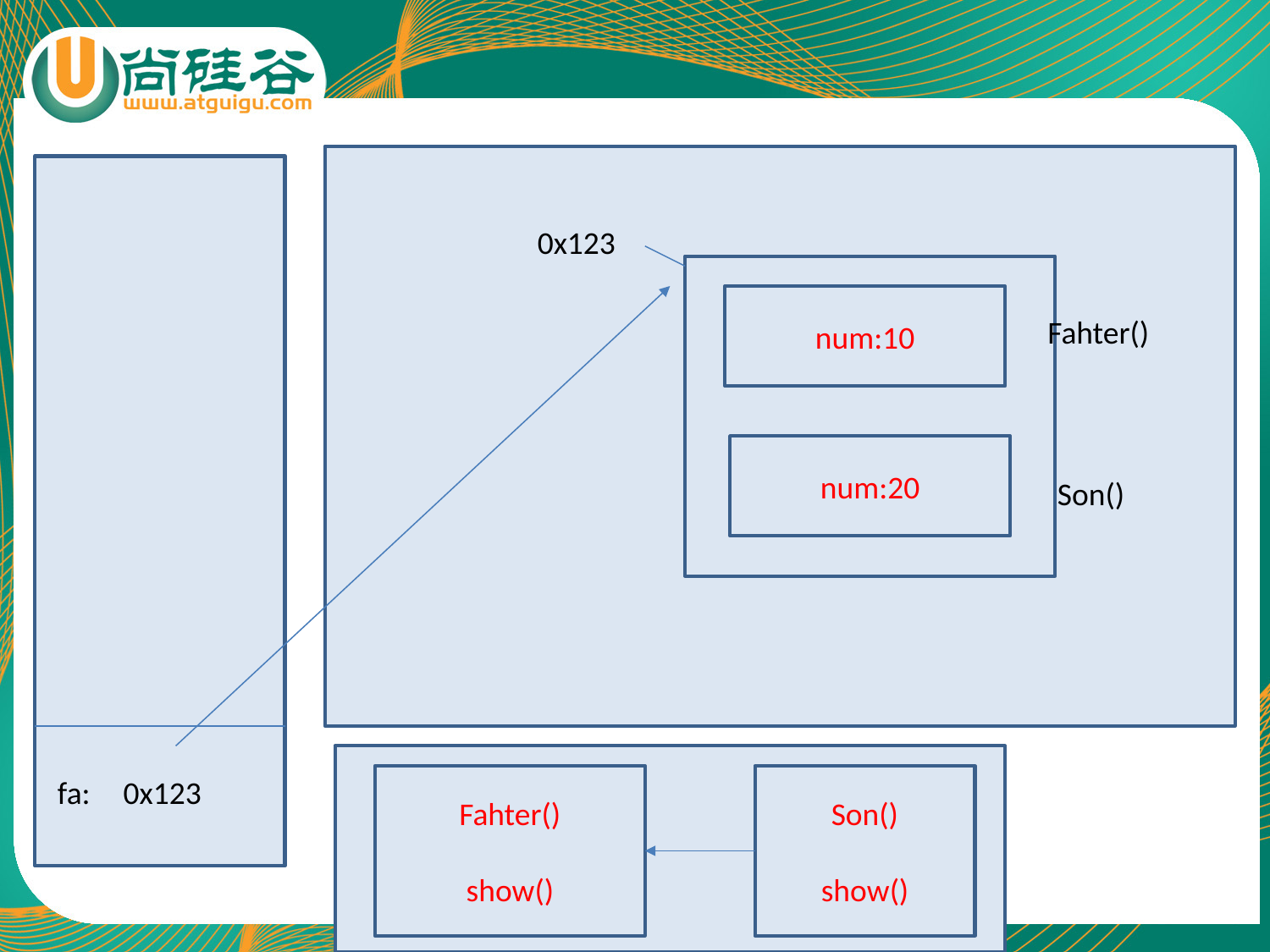

0x123

num:10
Fahter()
num:20
Son()

fa:
0x123
Fahter()

show()
Son()

show()